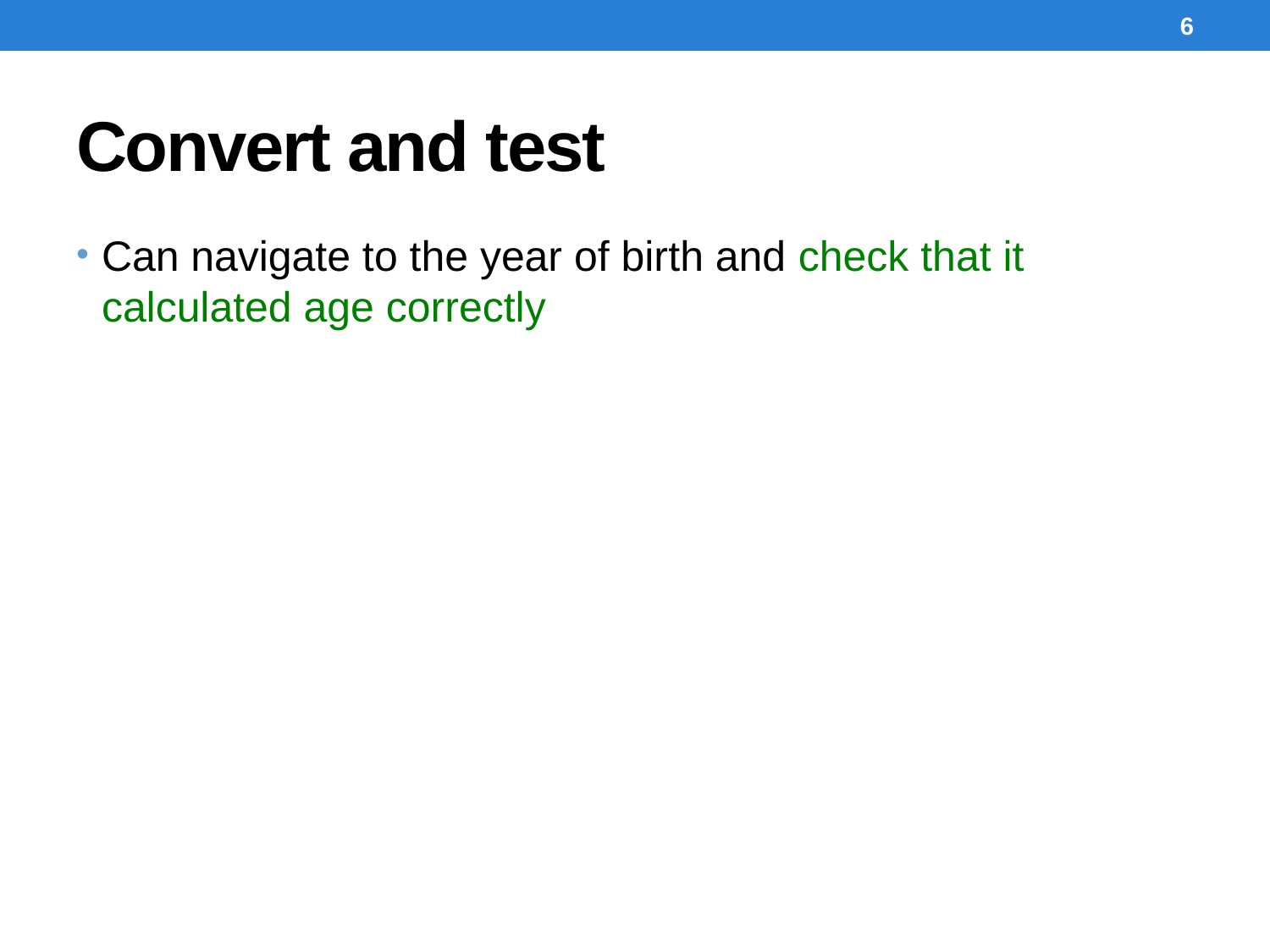

6
# Convert and test
Can navigate to the year of birth and check that it calculated age correctly